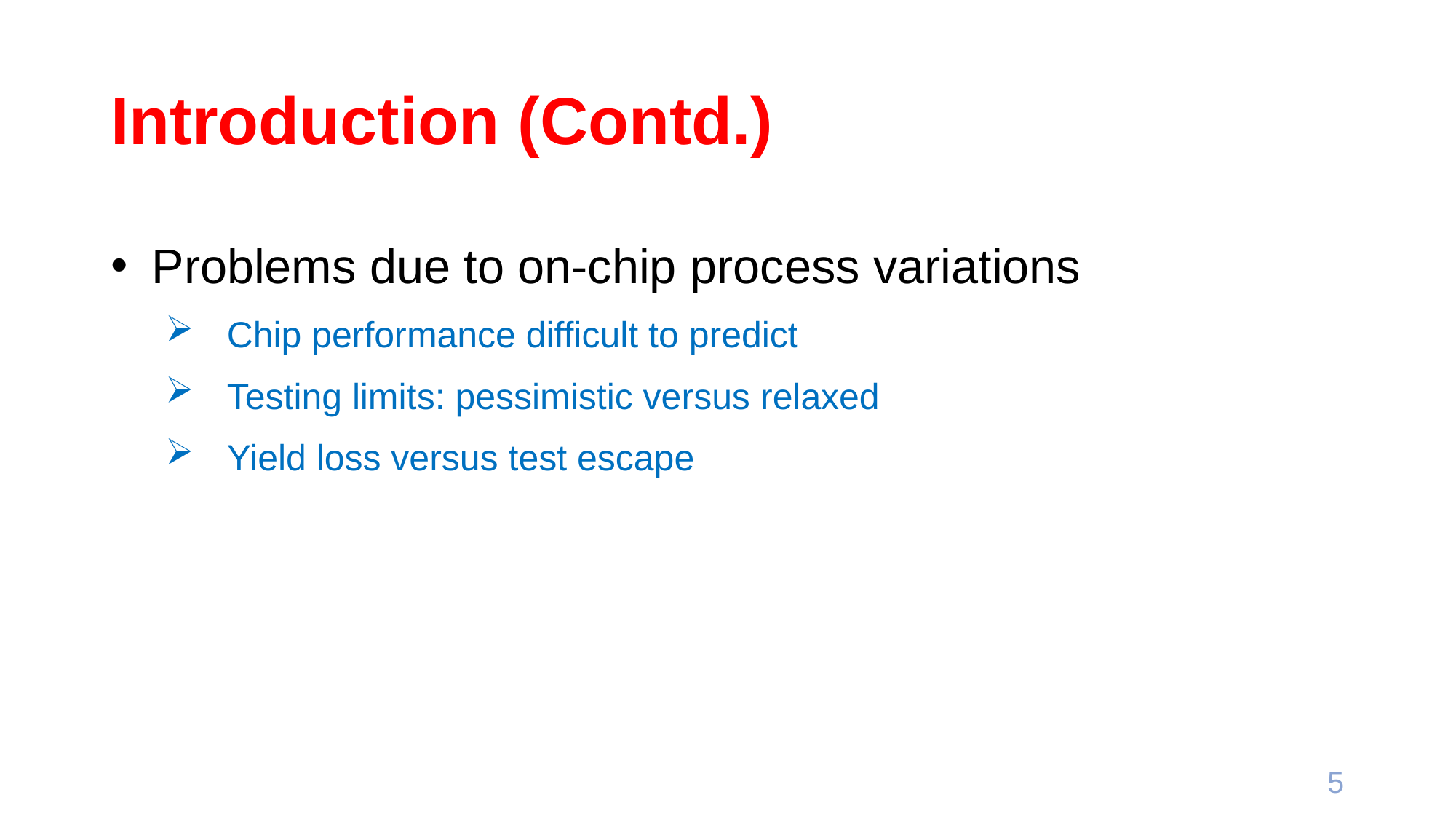

# Introduction (Contd.)
 Problems due to on-chip process variations
Chip performance difficult to predict
Testing limits: pessimistic versus relaxed
Yield loss versus test escape
5